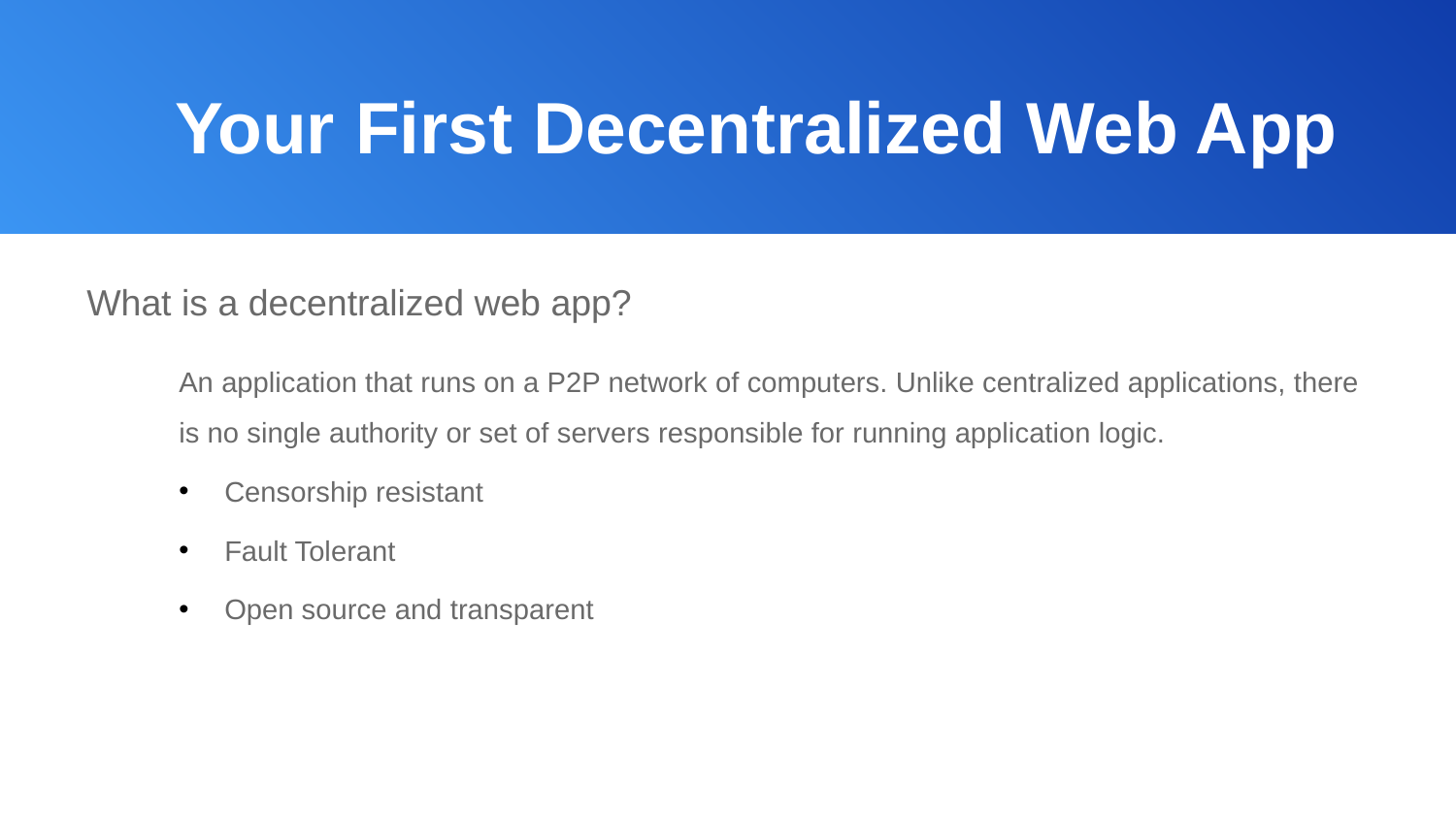

Your First Decentralized Web App
What is a decentralized web app?
An application that runs on a P2P network of computers. Unlike centralized applications, there is no single authority or set of servers responsible for running application logic.
Censorship resistant
Fault Tolerant
Open source and transparent